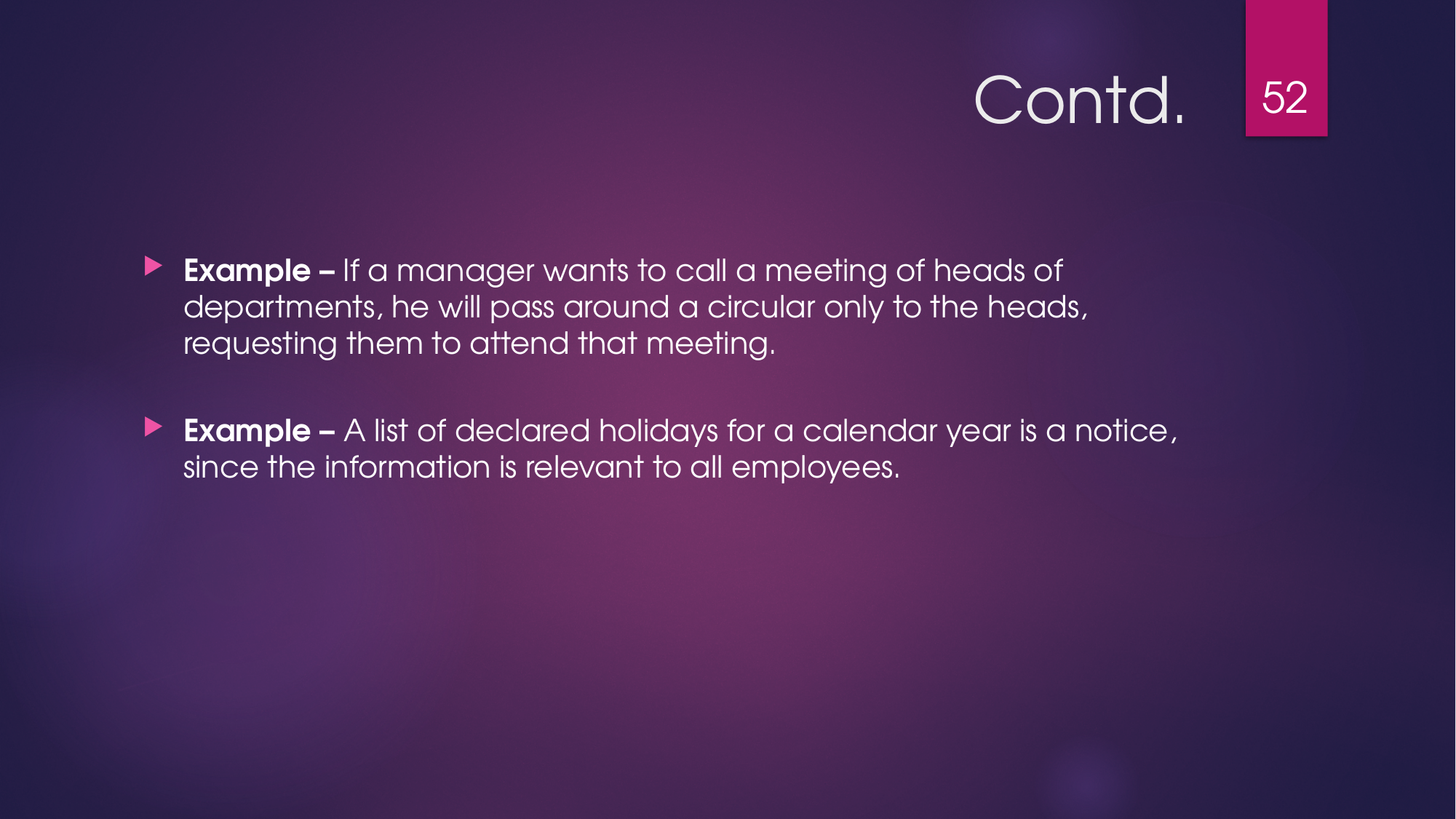

52
# Contd.
Example – If a manager wants to call a meeting of heads of departments, he will pass around a circular only to the heads, requesting them to attend that meeting.
Example – A list of declared holidays for a calendar year is a notice, since the information is relevant to all employees.